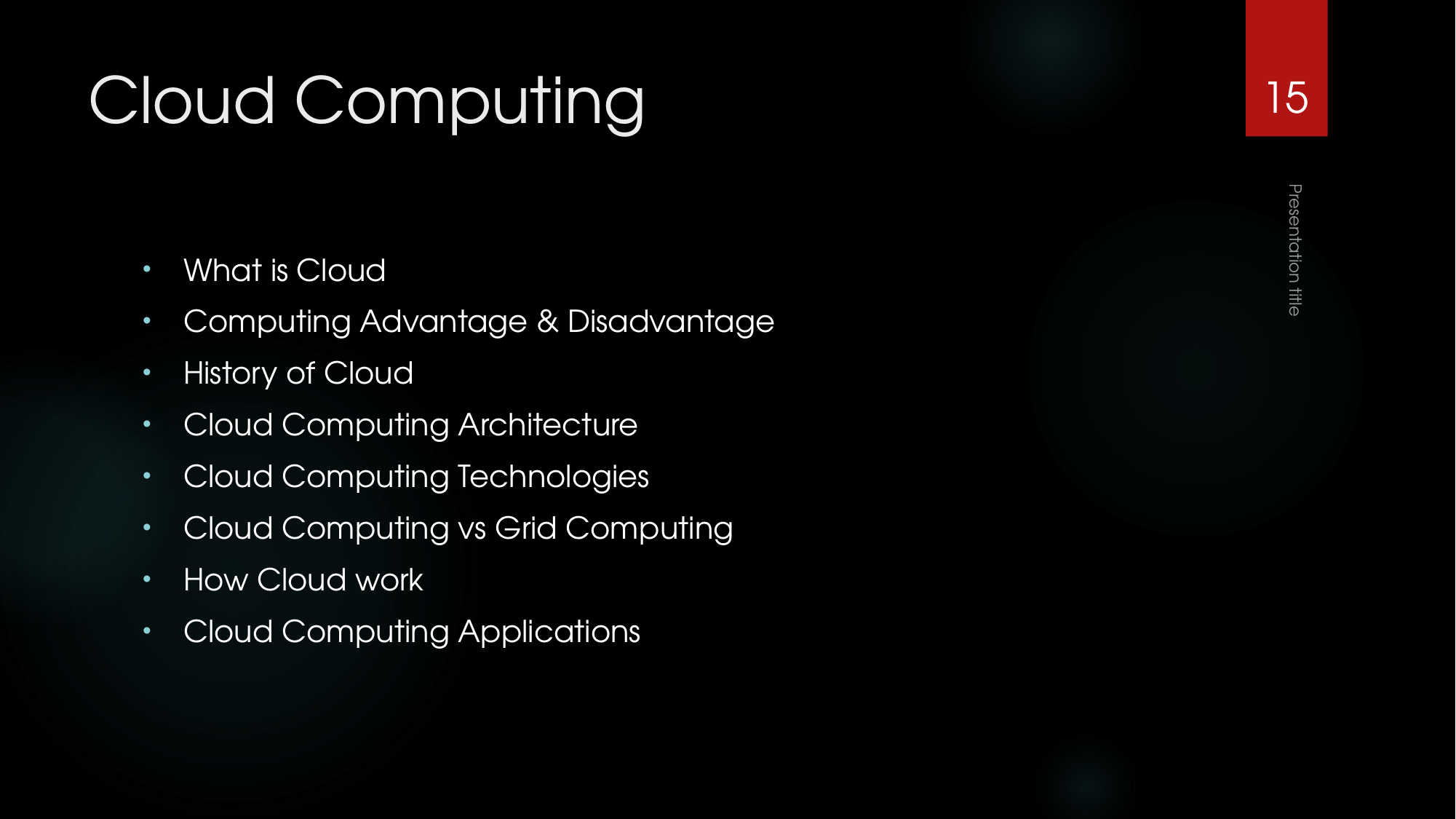

15
# Cloud Computing
What is Cloud
Computing Advantage & Disadvantage
History of Cloud
Cloud Computing Architecture
Cloud Computing Technologies
Cloud Computing vs Grid Computing
How Cloud work
Cloud Computing Applications

Presentation title